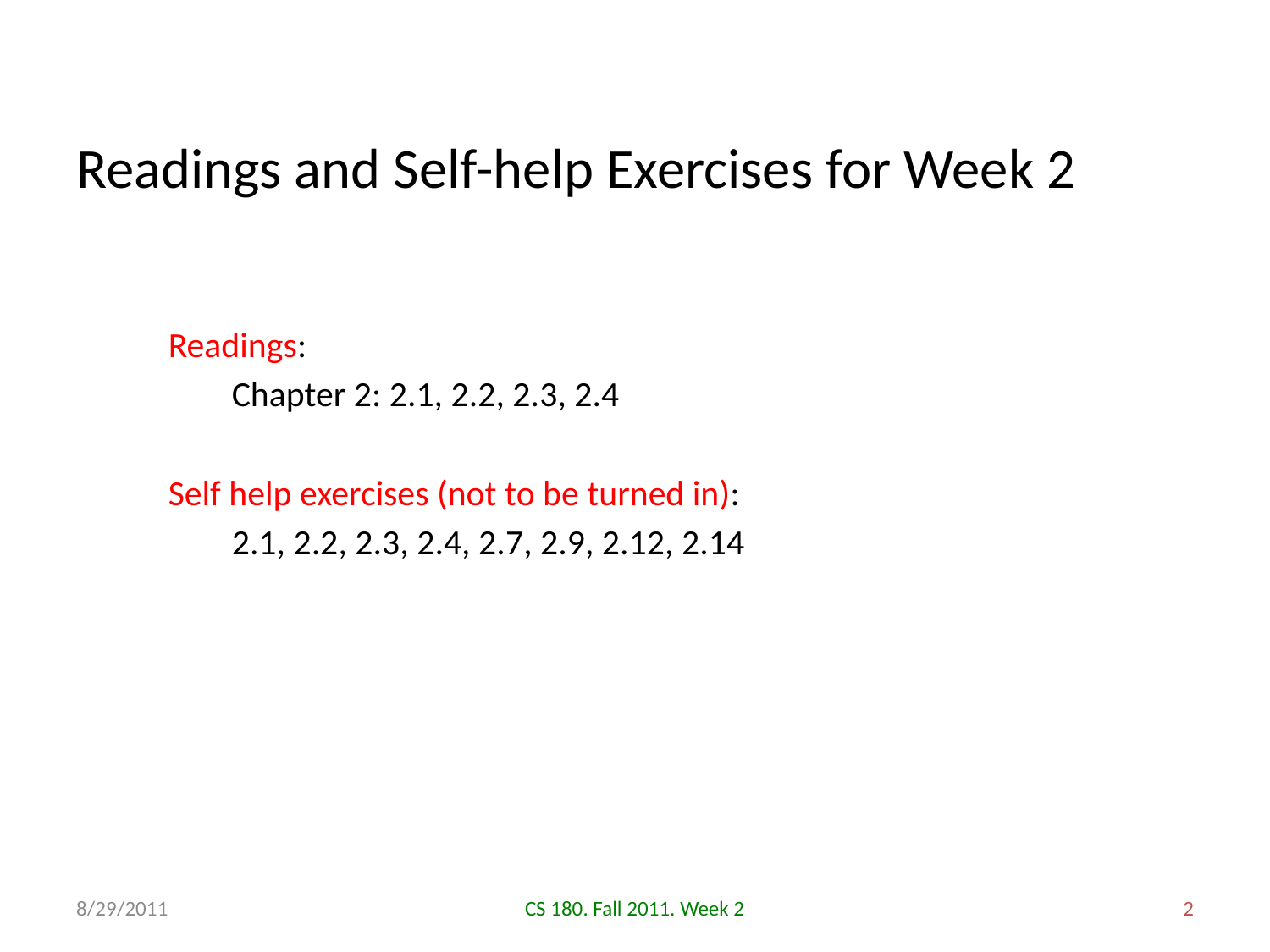

# Readings and Self-help Exercises for Week 2
Readings:
	Chapter 2: 2.1, 2.2, 2.3, 2.4

Self help exercises (not to be turned in):
2.1, 2.2, 2.3, 2.4, 2.7, 2.9, 2.12, 2.14
8/29/2011
CS 180. Fall 2011. Week 2
2